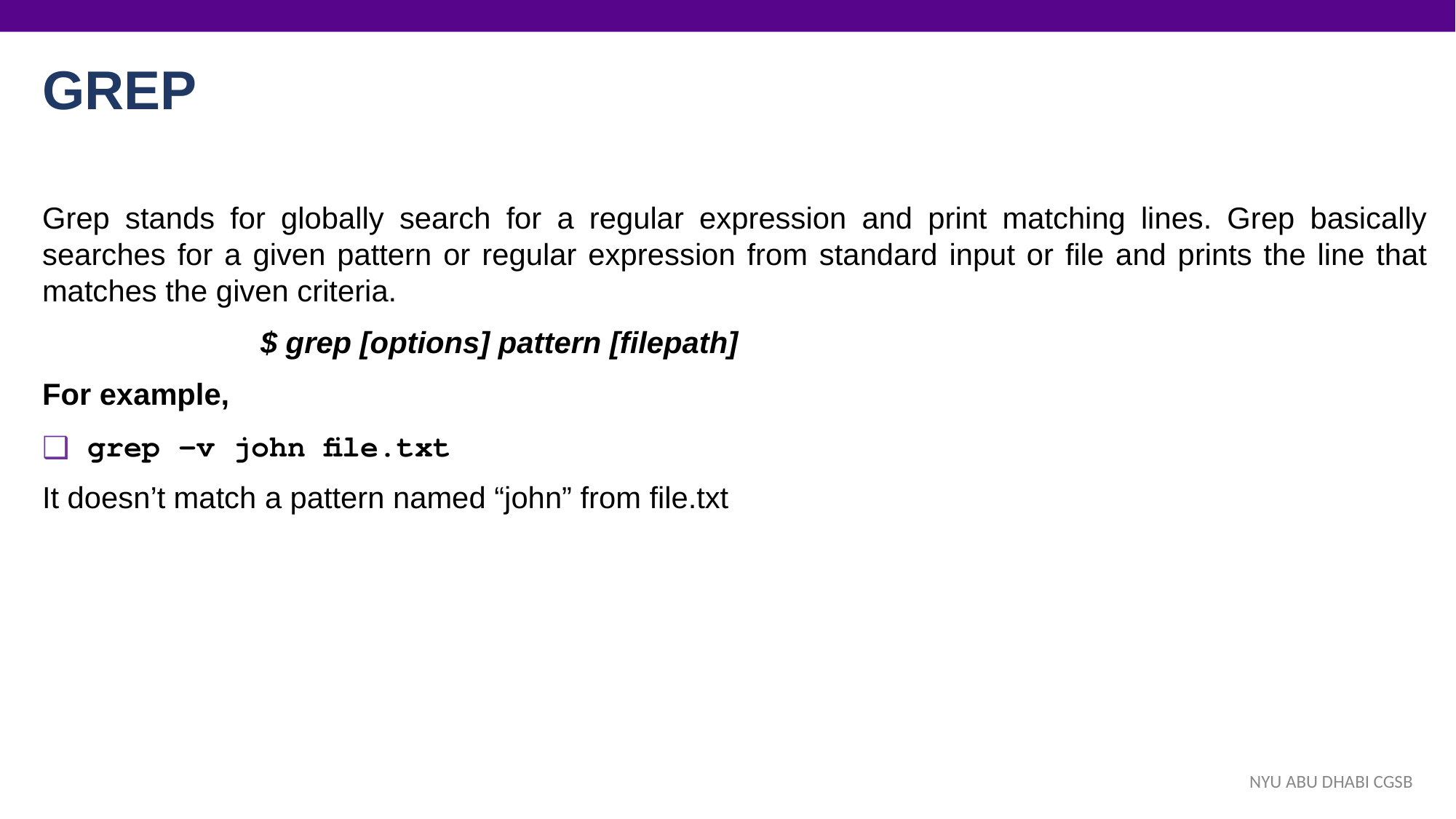

# GREP

Grep stands for globally search for a regular expression and print matching lines. Grep basically searches for a given pattern or regular expression from standard input or file and prints the line that matches the given criteria.
		$ grep [options] pattern [filepath]
For example,
 grep -v john file.txt
It doesn’t match a pattern named “john” from file.txt

NYU ABU DHABI CGSB